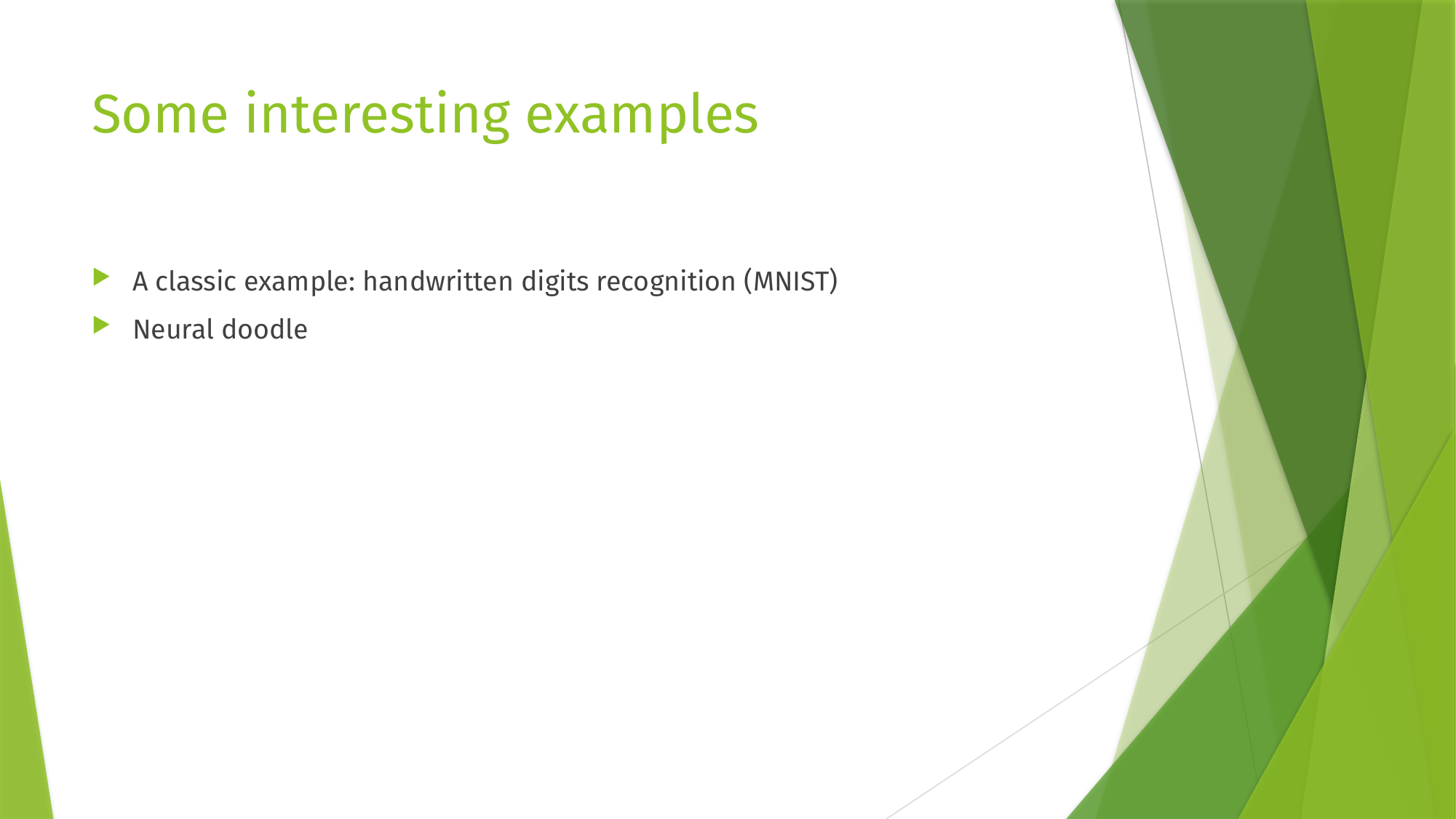

# Some interesting examples
A classic example: handwritten digits recognition (MNIST)
Neural doodle